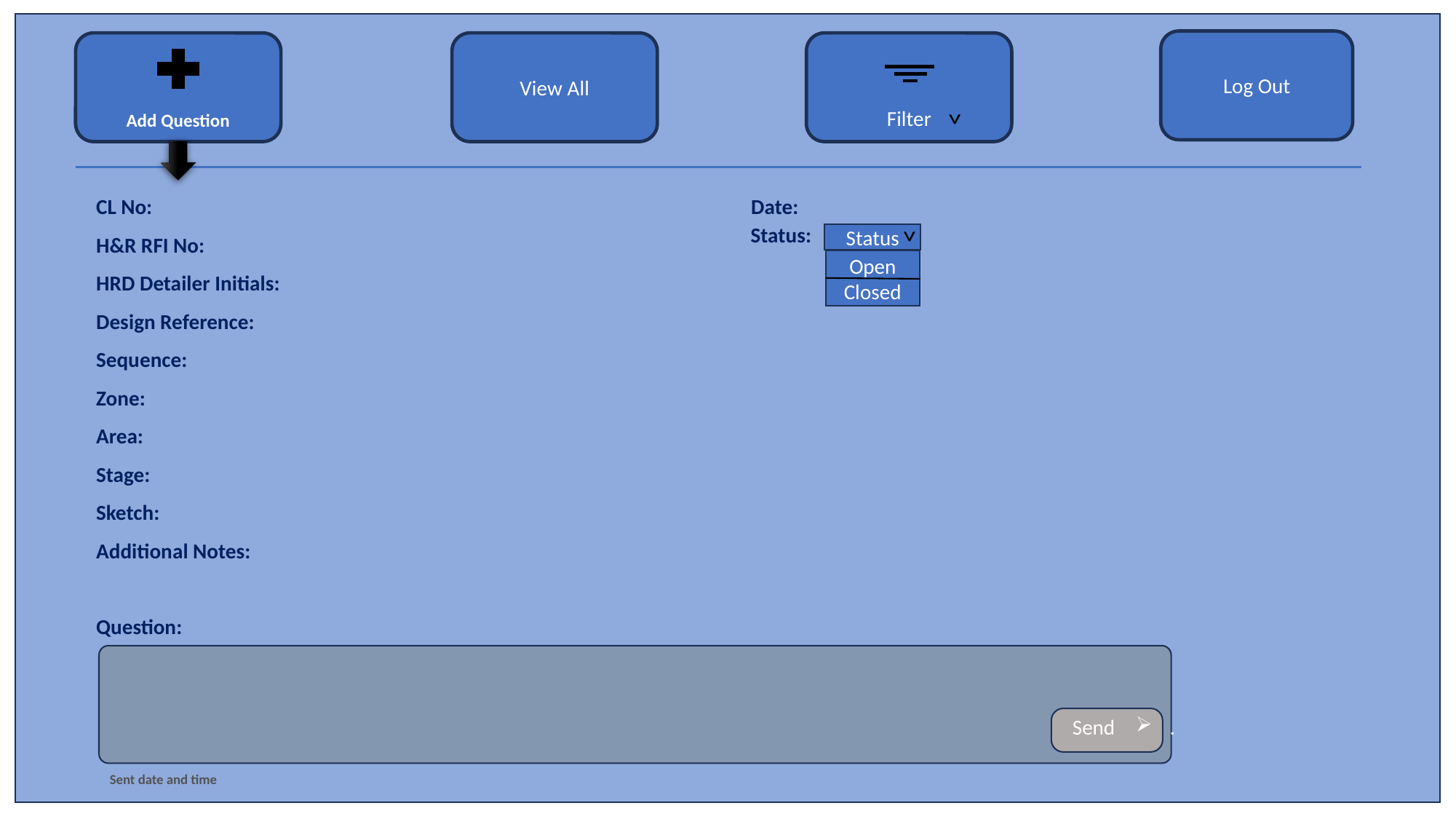

Log Out
Add Question
Filter
View All

^

CL No:				 		Date:
H&R RFI No:
HRD Detailer Initials:
Design Reference:
Sequence:
Zone:
Area:
Stage:
Sketch:
Additional Notes:

Question:
^
Status:
Status
Open
Closed

Send
.
Sent date and time